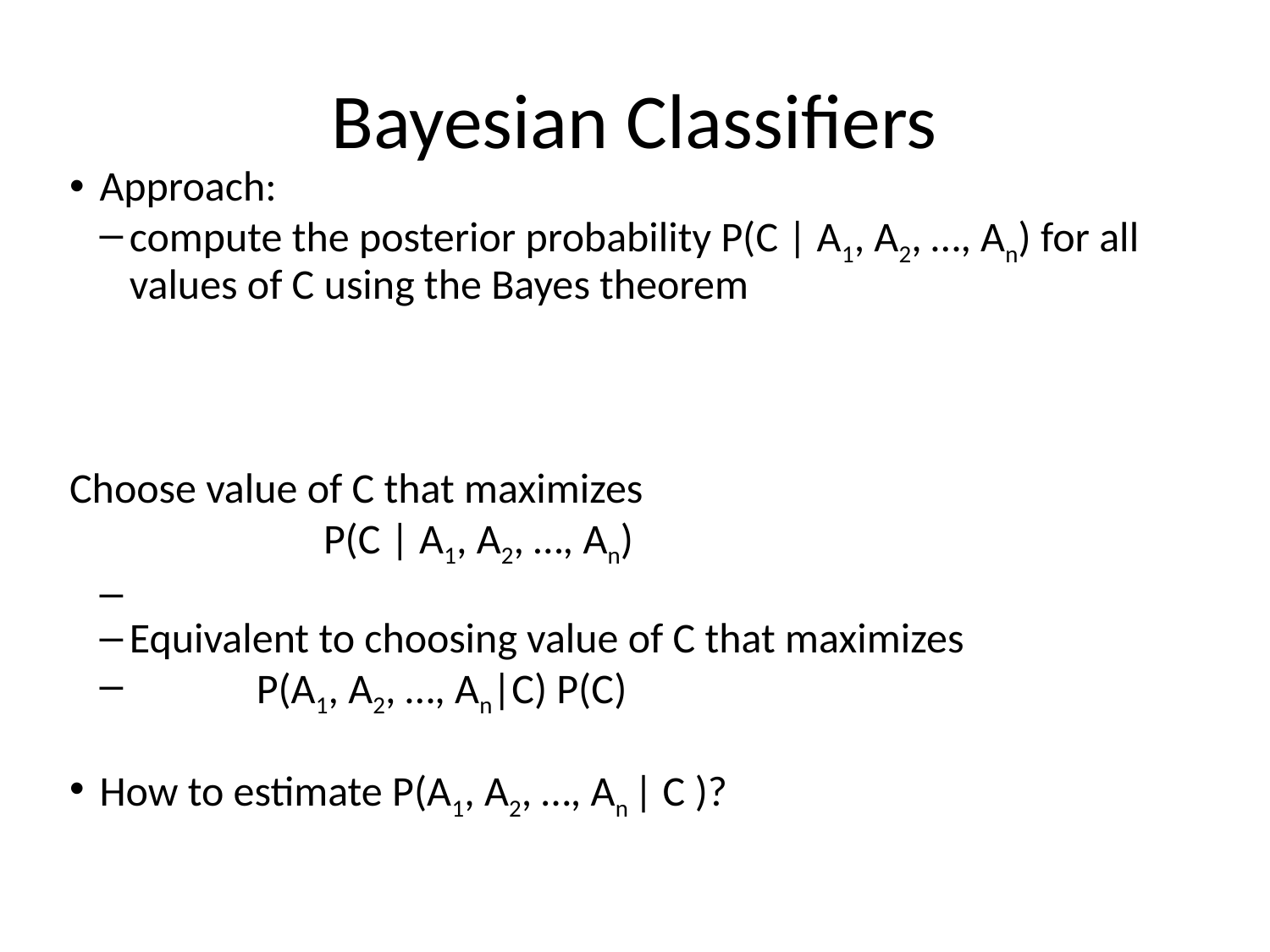

Bayesian Classifiers
Approach:
compute the posterior probability P(C | A1, A2, …, An) for all values of C using the Bayes theorem

Choose value of C that maximizes
		P(C | A1, A2, …, An)

Equivalent to choosing value of C that maximizes
     	P(A1, A2, …, An|C) P(C)

How to estimate P(A1, A2, …, An | C )?